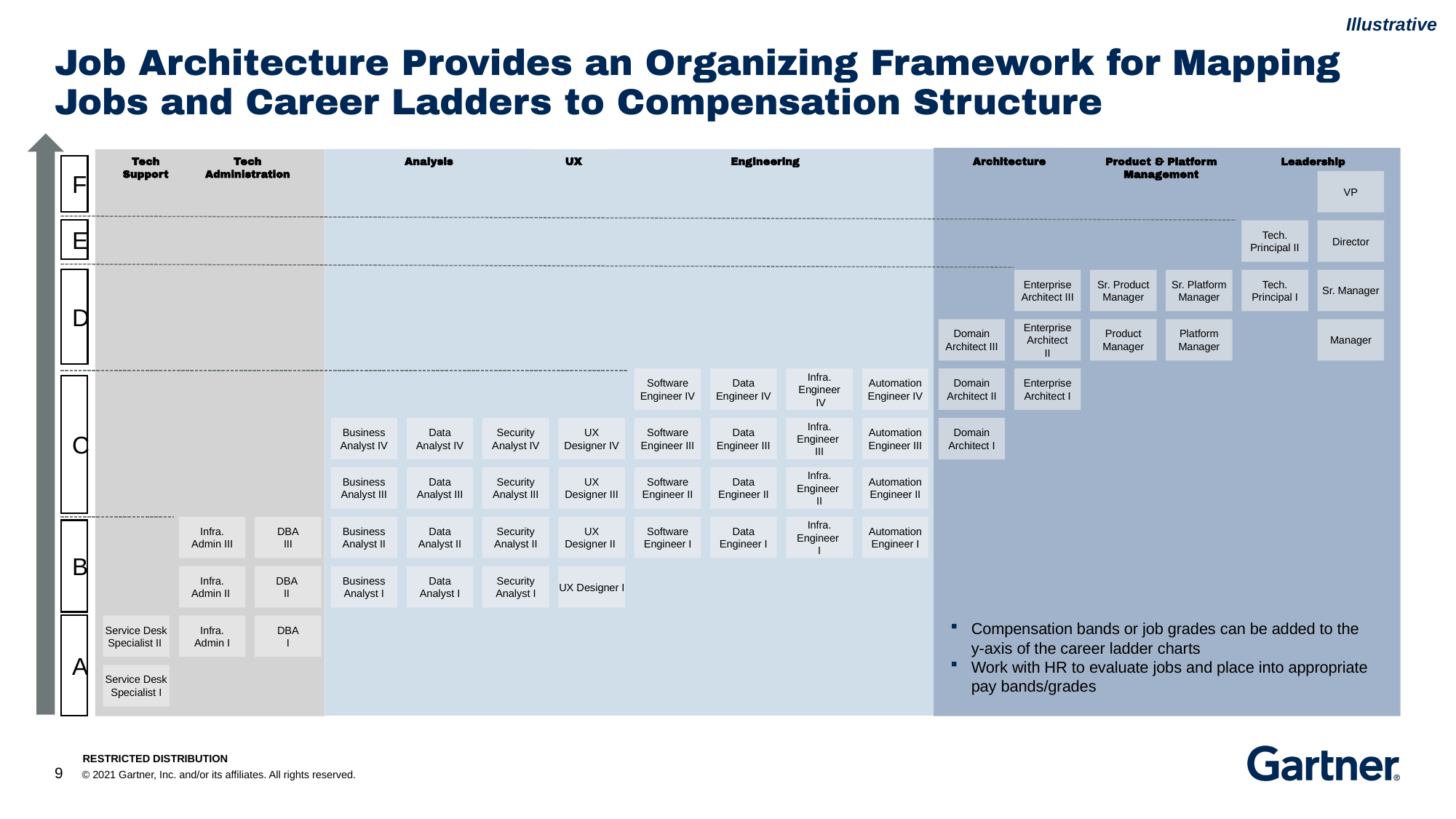

Illustrative
# Job Architecture Provides an Organizing Framework for Mapping Jobs and Career Ladders to Compensation Structure

Tech Support
Tech
Administration

Analysis
UX

Engineering
Architecture
Product & Platform Management
Leadership

F
VP
E
Tech.
Principal II
Director
D
Enterprise Architect III
Sr. Product Manager
Sr. Platform
Manager
Tech.
Principal I
Sr. Manager
Domain Architect III
Enterprise Architect
II
Product Manager
Platform Manager
Manager
Software Engineer IV
Data
Engineer IV
Infra. Engineer
 IV
Automation Engineer IV
Domain Architect II
Enterprise Architect I
C
Business Analyst IV
Data
Analyst IV
Security Analyst IV
UX
Designer IV
Software Engineer III
Data
Engineer III
Infra. Engineer
III
Automation Engineer III
Domain Architect I
Business Analyst III
Data
Analyst III
Security Analyst III
UX
Designer III
Software Engineer II
Data
Engineer II
Infra. Engineer
II
Automation Engineer II
Infra.
Admin III
DBA
III
Business Analyst II
Data
Analyst II
Security Analyst II
UX
Designer II
Software Engineer I
Data Engineer I
Infra.
Engineer
I
Automation Engineer I
B
Infra.
Admin II
DBA
II
Business Analyst I
Data
Analyst I
Security Analyst I
UX Designer I
A
Service Desk Specialist II
Infra.
Admin I
DBA
I
Compensation bands or job grades can be added to the
y-axis of the career ladder charts
Work with HR to evaluate jobs and place into appropriate pay bands/grades
Service Desk Specialist I